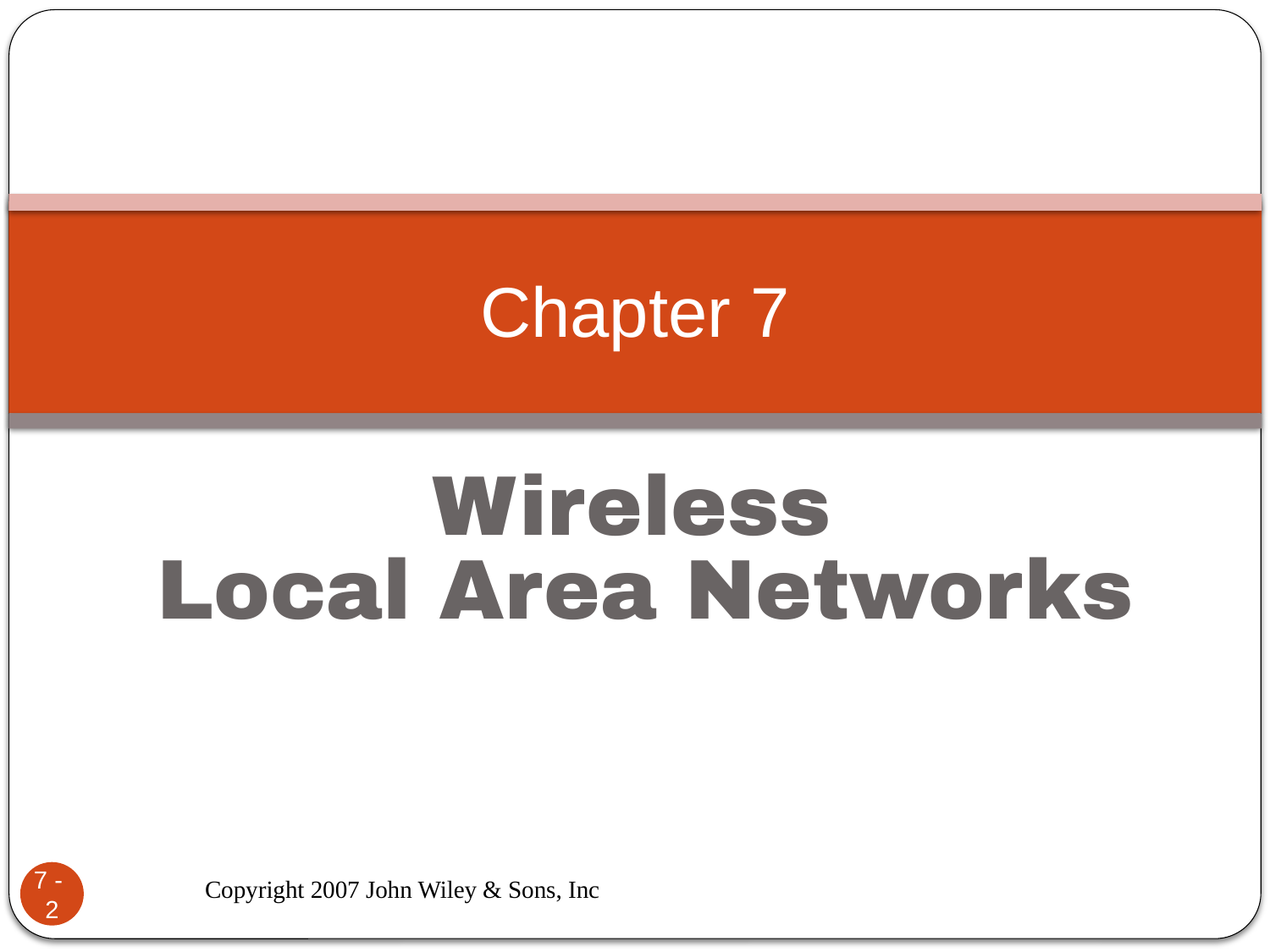

# Chapter 7
Wireless
Local Area Networks
Copyright 2007 John Wiley & Sons, Inc
7 - 2